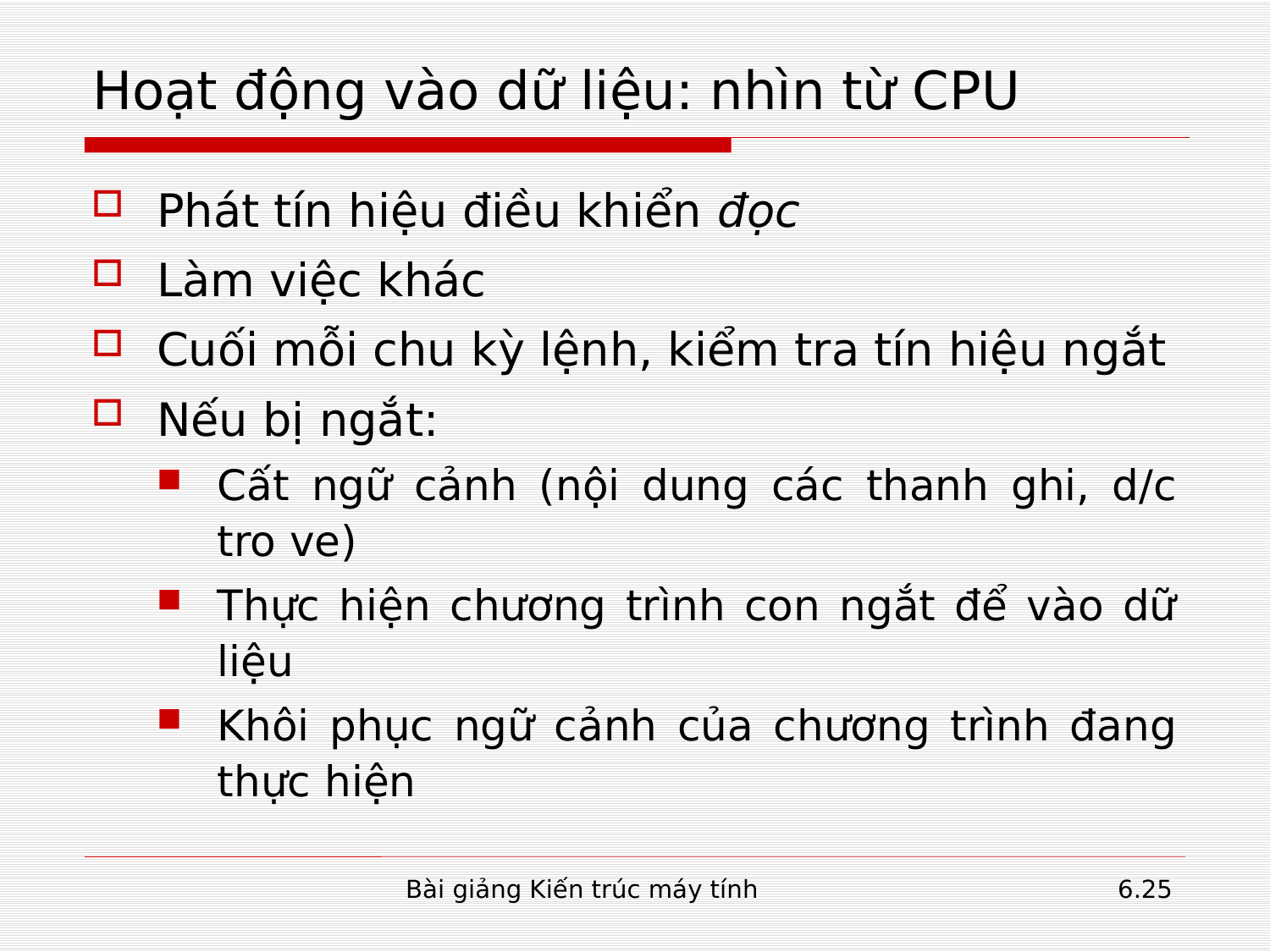

# Hoạt động vào dữ liệu: nhìn từ CPU
Phát tín hiệu điều khiển đọc
Làm việc khác
Cuối mỗi chu kỳ lệnh, kiểm tra tín hiệu ngắt
Nếu bị ngắt:
Cất ngữ cảnh (nội dung các thanh ghi, d/c tro ve)
Thực hiện chương trình con ngắt để vào dữ liệu
Khôi phục ngữ cảnh của chương trình đang thực hiện
Bài giảng Kiến trúc máy tính
6.25